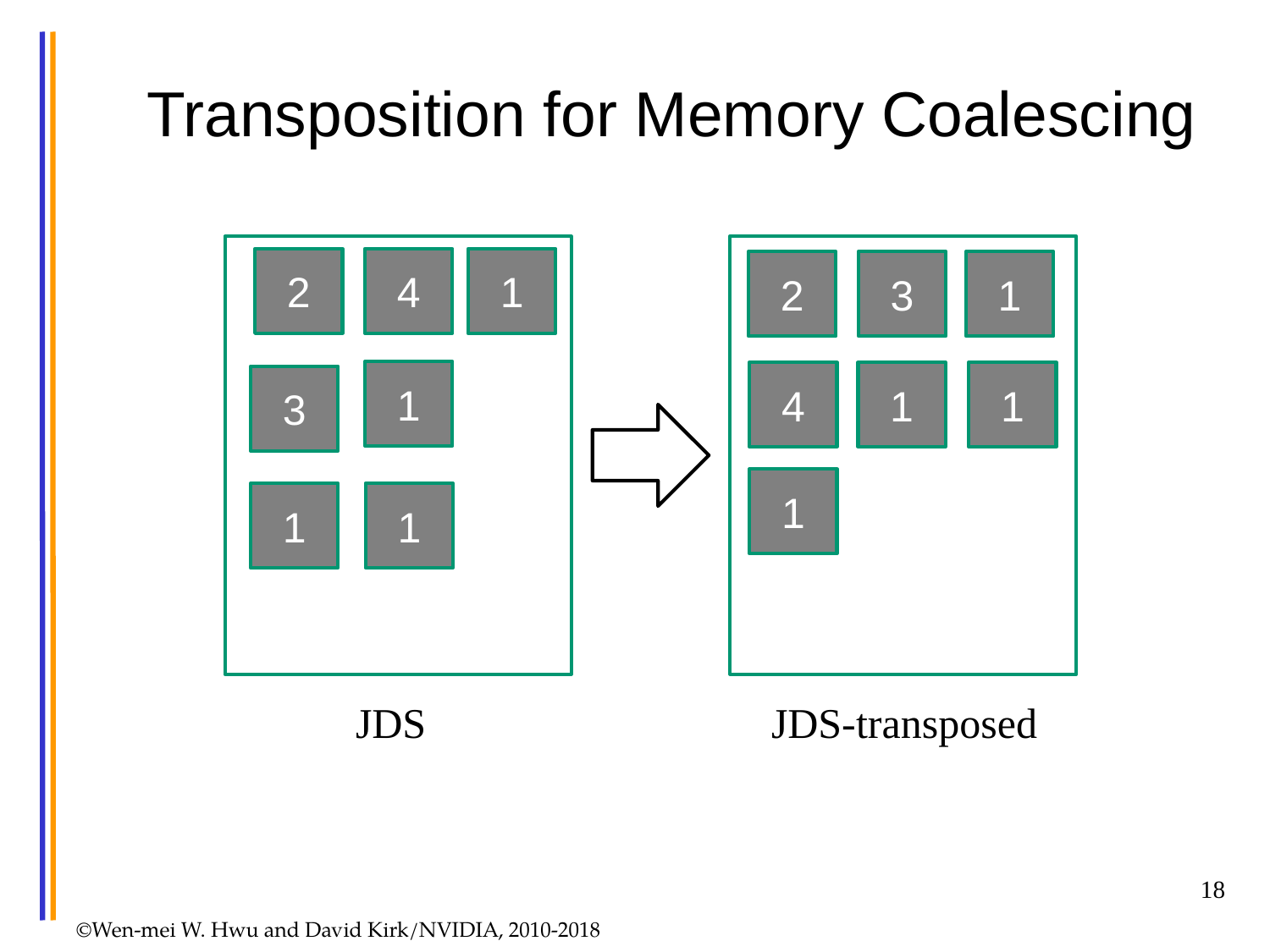

# Transposition for Memory Coalescing

4
1
2
2
3
1
1
4
1
1
3

1
1
1
JDS
JDS-transposed
Row 2
Row 0
Row 3
Row 1
18
©Wen-mei W. Hwu and David Kirk/NVIDIA, 2010-2018